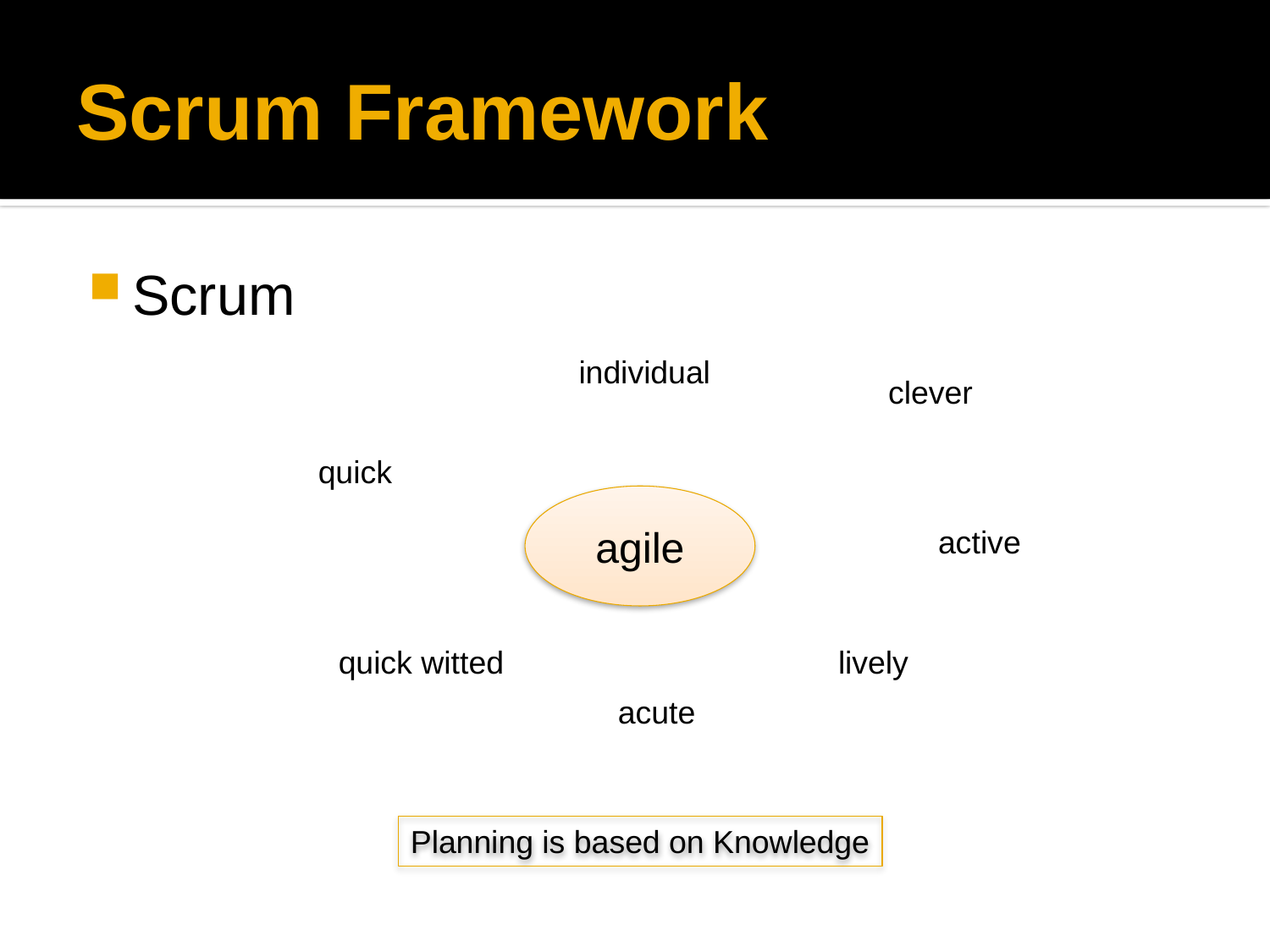

# Scrum Framework
Scrum
individual
clever
quick
agile
active
quick witted
lively
acute
Planning is based on Knowledge